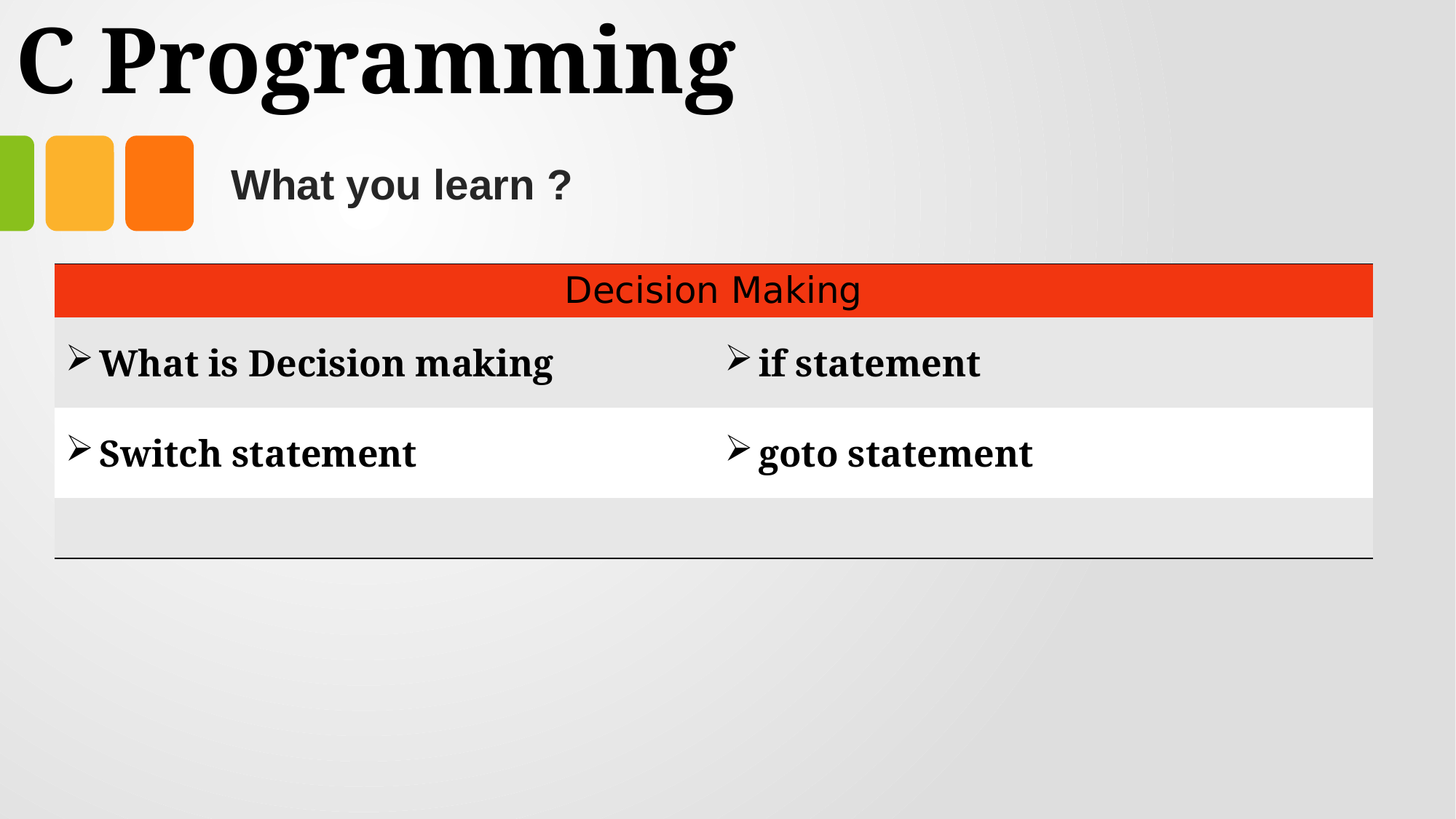

# C Programming
What you learn ?
| Decision Making |  |
| --- | --- |
| What is Decision making | if statement |
| Switch statement | goto statement |
|  |  |